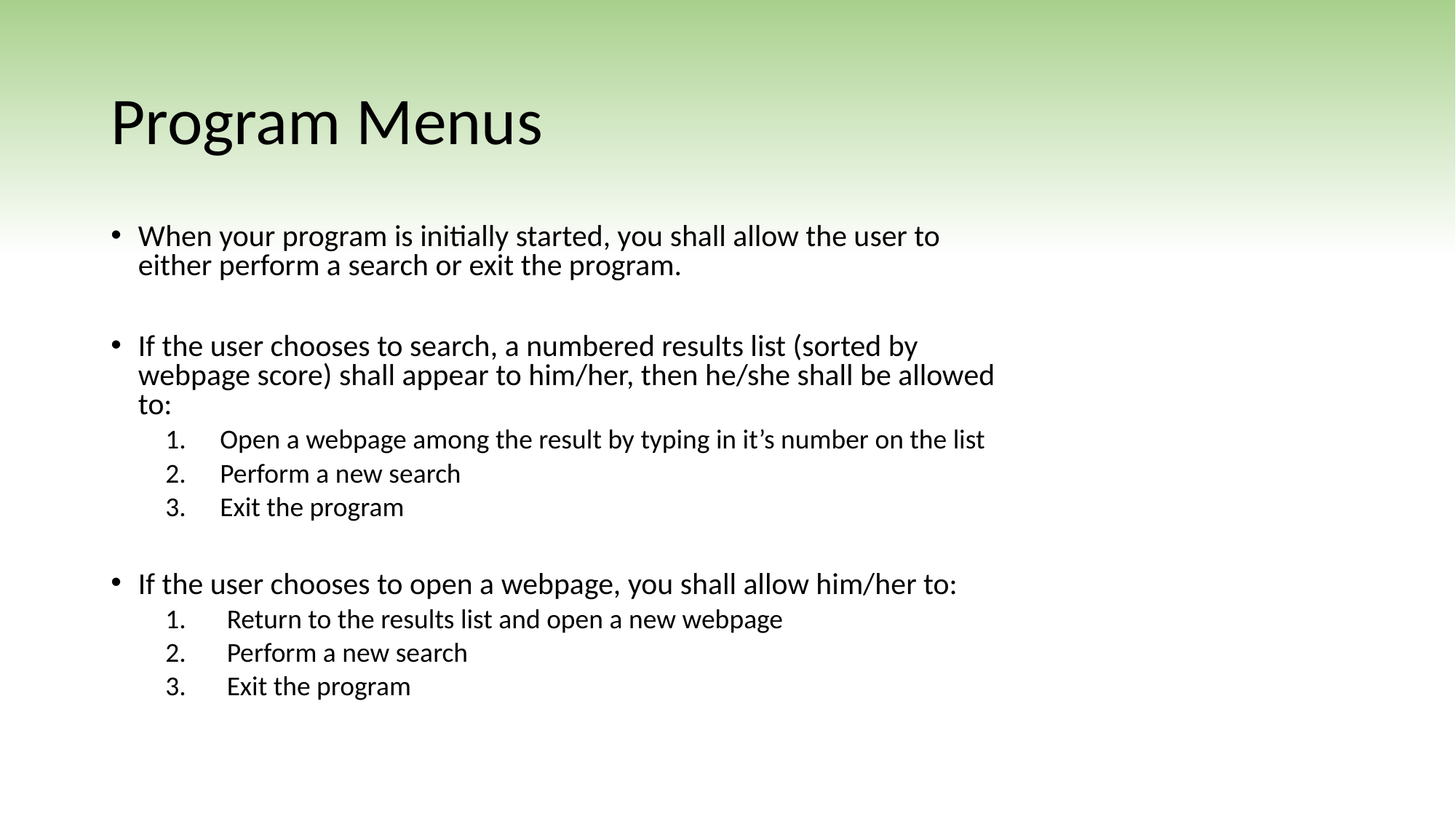

# Program Menus
When your program is initially started, you shall allow the user to either perform a search or exit the program.
If the user chooses to search, a numbered results list (sorted by webpage score) shall appear to him/her, then he/she shall be allowed to:
Open a webpage among the result by typing in it’s number on the list
Perform a new search
Exit the program

If the user chooses to open a webpage, you shall allow him/her to:
Return to the results list and open a new webpage
Perform a new search
Exit the program